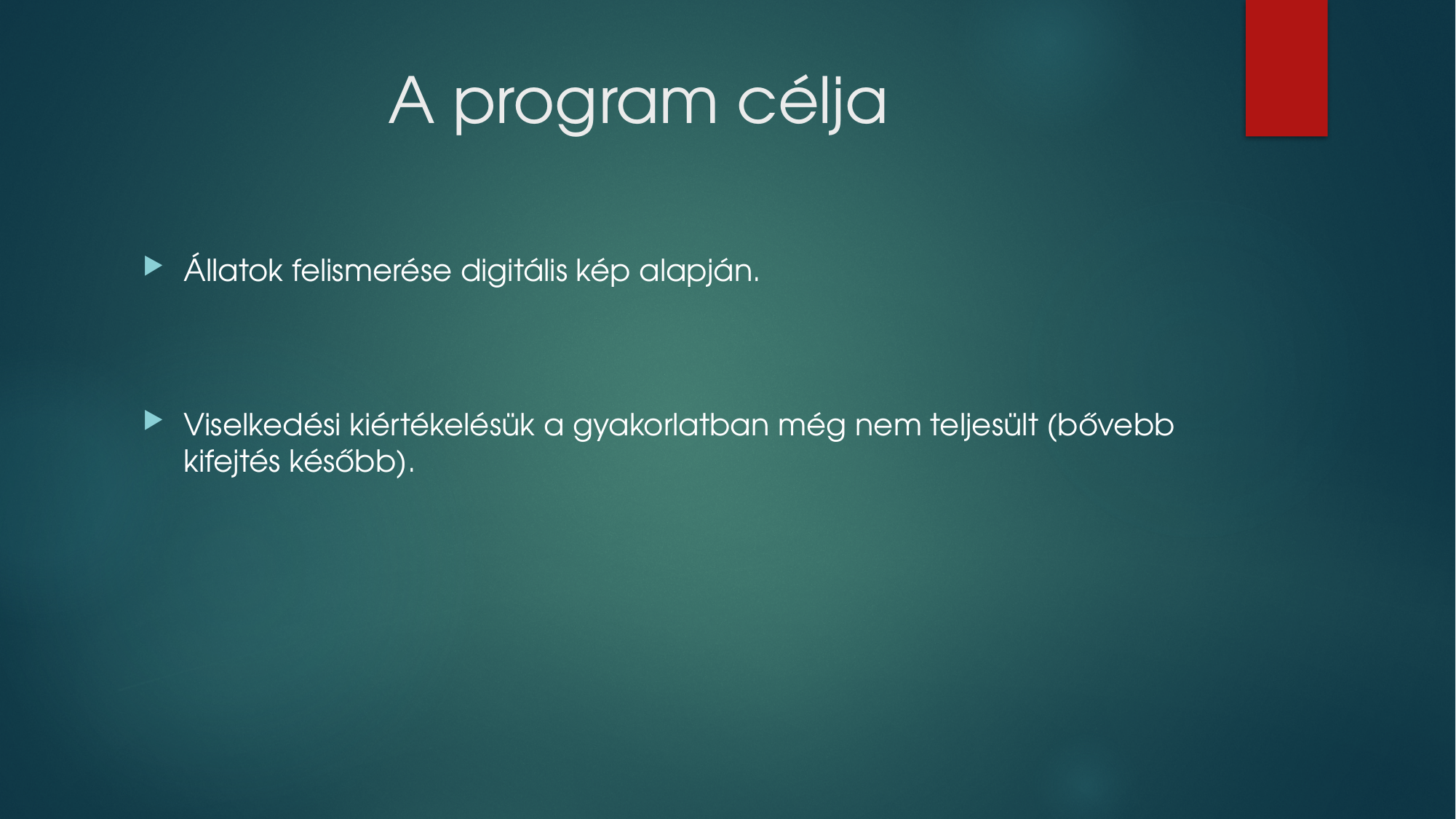

# A program célja
Állatok felismerése digitális kép alapján.

Viselkedési kiértékelésük a gyakorlatban még nem teljesült (bővebb kifejtés később).